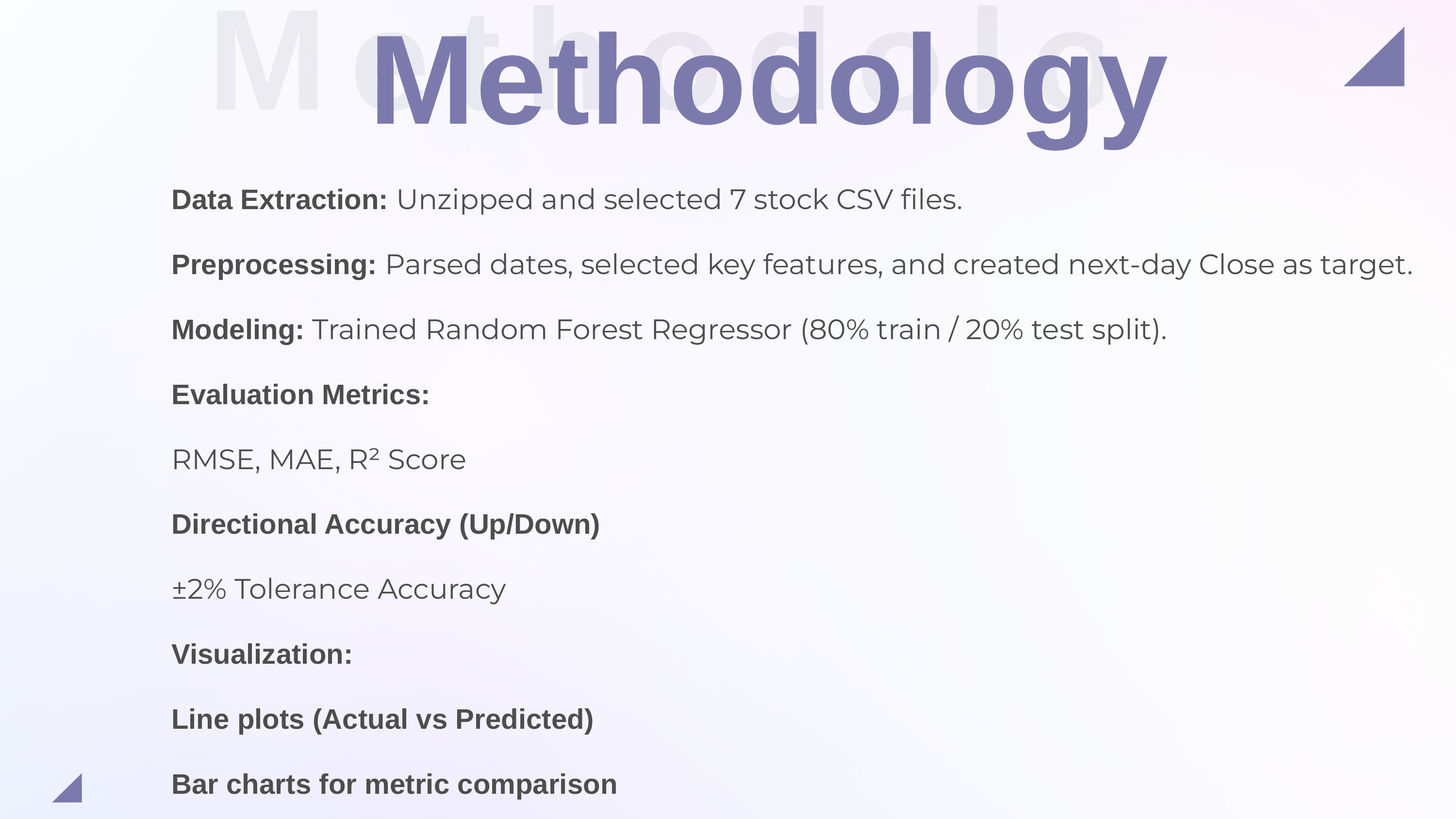

Methodology
Methodology

Data Extraction: Unzipped and selected 7 stock CSV files.

Preprocessing: Parsed dates, selected key features, and created next-day Close as target.

Modeling: Trained Random Forest Regressor (80% train / 20% test split).

Evaluation Metrics:

RMSE, MAE, R² Score

Directional Accuracy (Up/Down)

±2% Tolerance Accuracy

Visualization:

Line plots (Actual vs Predicted)

Bar charts for metric comparison